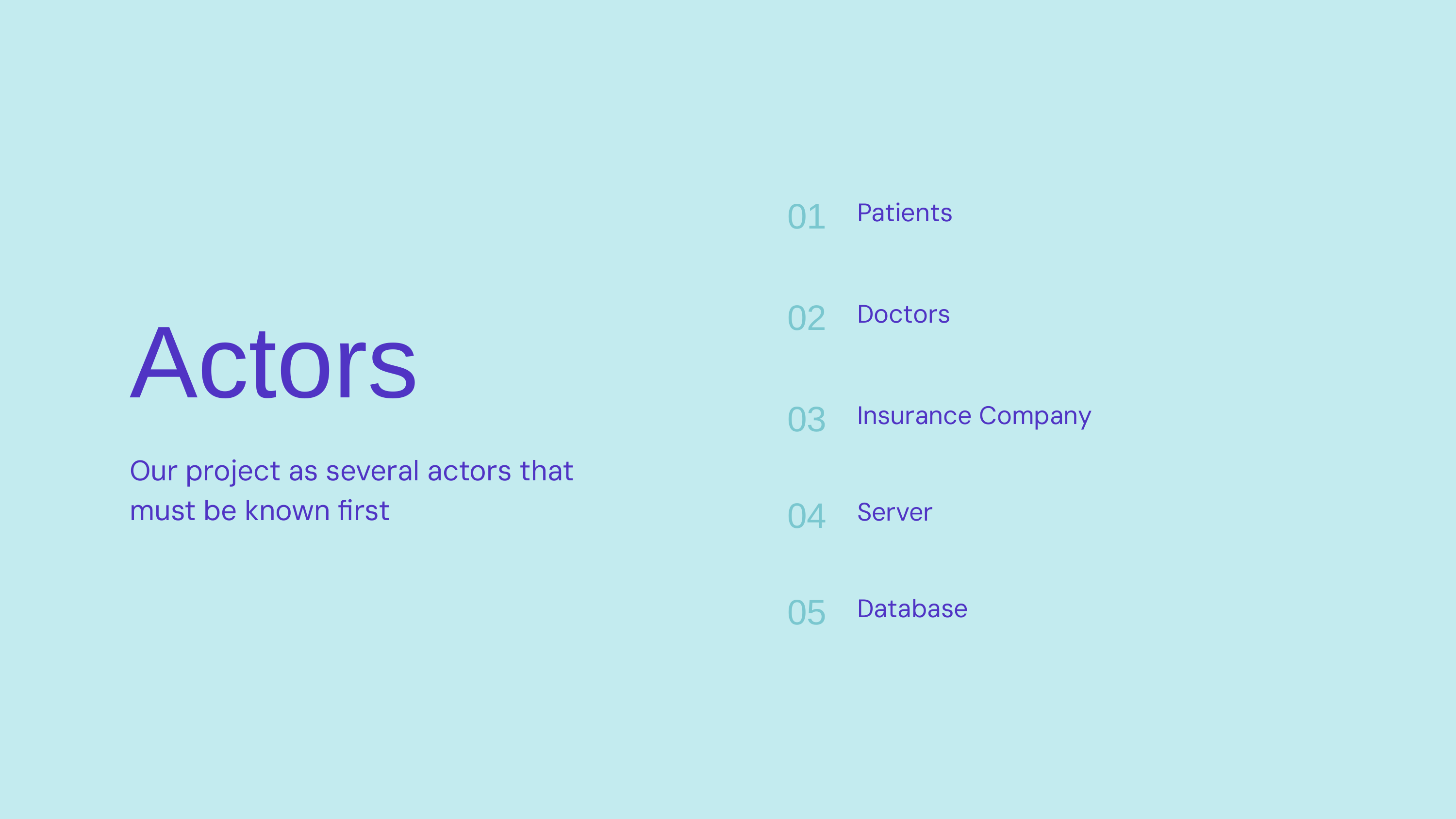

| 01 | Patients |
| --- | --- |
| 02 | Doctors |
| 03 | Insurance Company |
| 04 | Server |
| 05 | Database |
Actors
Our project as several actors that must be known first